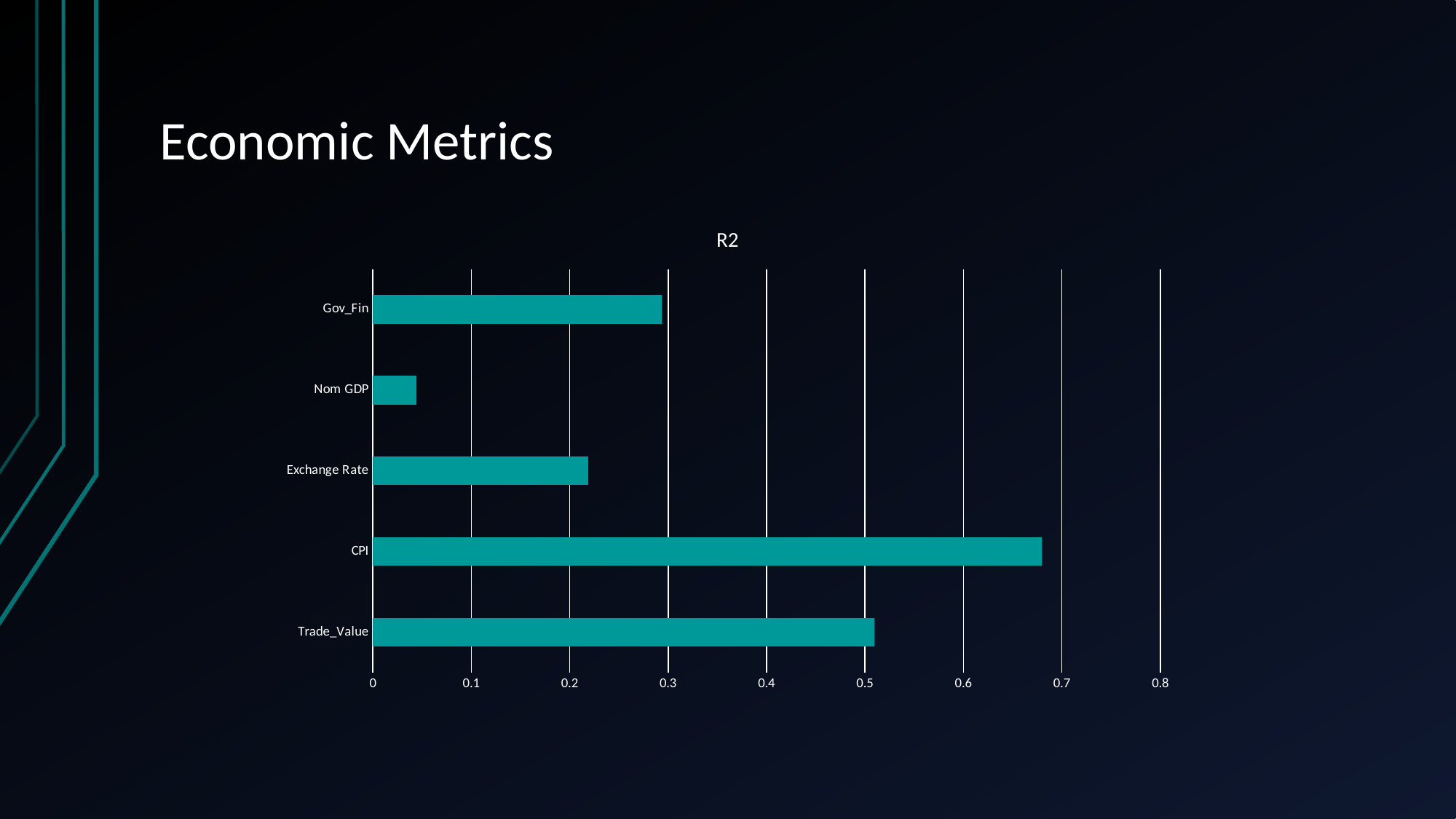

# Economic Metrics

### Chart:

| Category | R2 |
|---|---|
| Trade_Value | 0.5097 |
| CPI | 0.6793 |
| Exchange Rate | 0.2188 |
| Nom GDP | 0.0445 |
| Gov_Fin | 0.2938 |